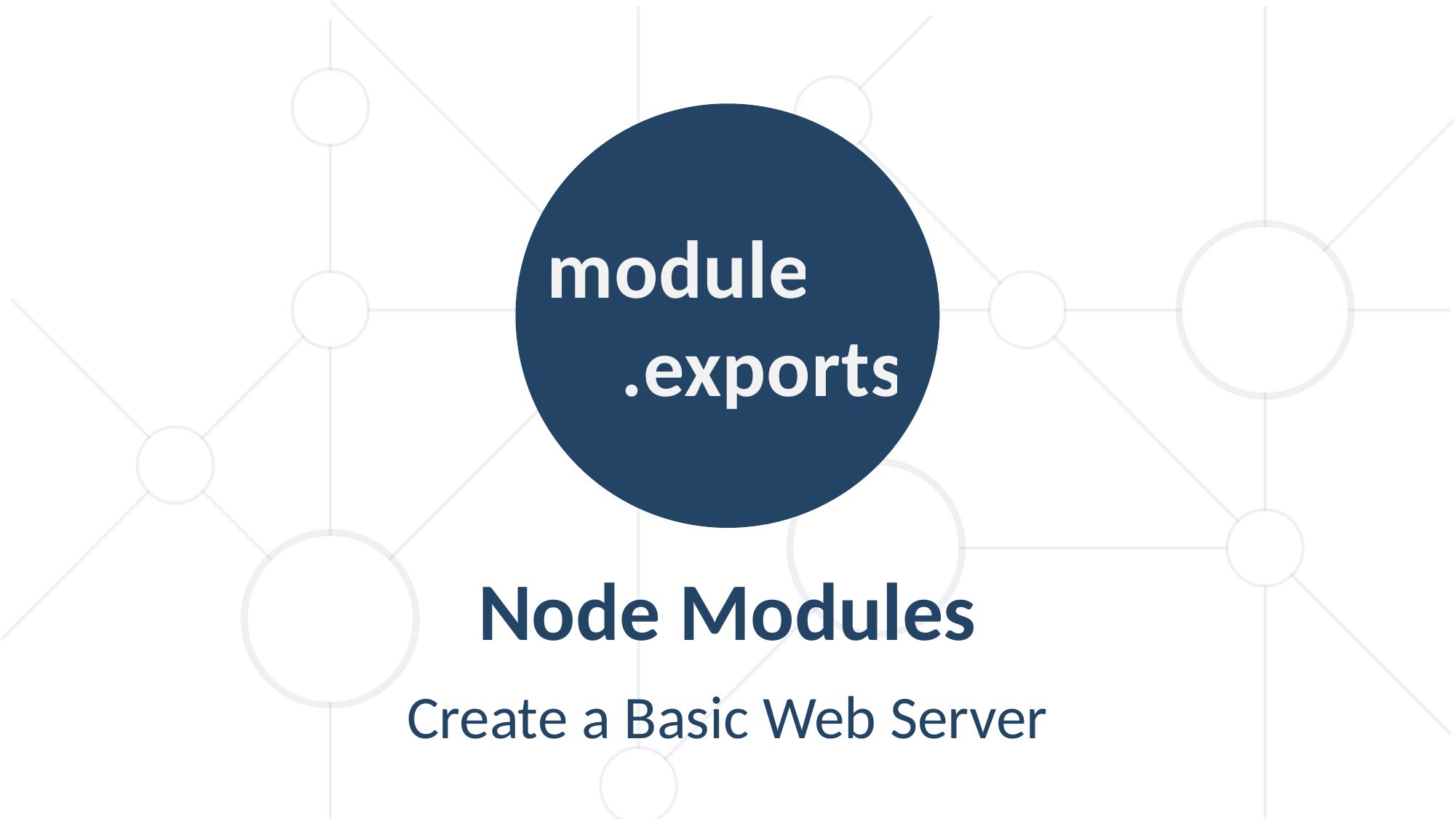

module
	   .exports
Node Modules
Create a Basic Web Server